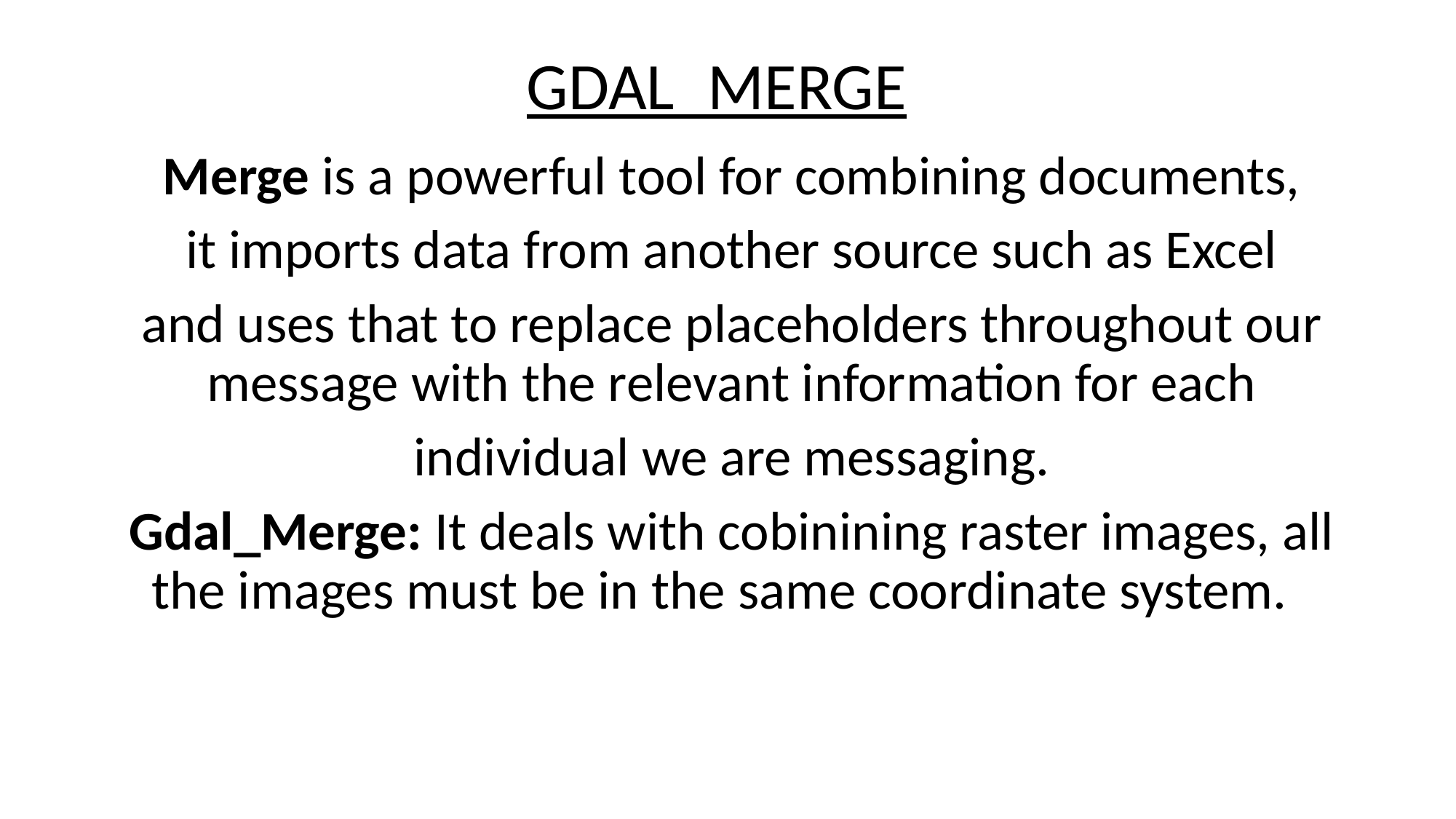

# GDAL_MERGE
Merge is a powerful tool for combining documents,
it imports data from another source such as Excel
and uses that to replace placeholders throughout our message with the relevant information for each
individual we are messaging.
Gdal_Merge: It deals with cobinining raster images, all the images must be in the same coordinate system.